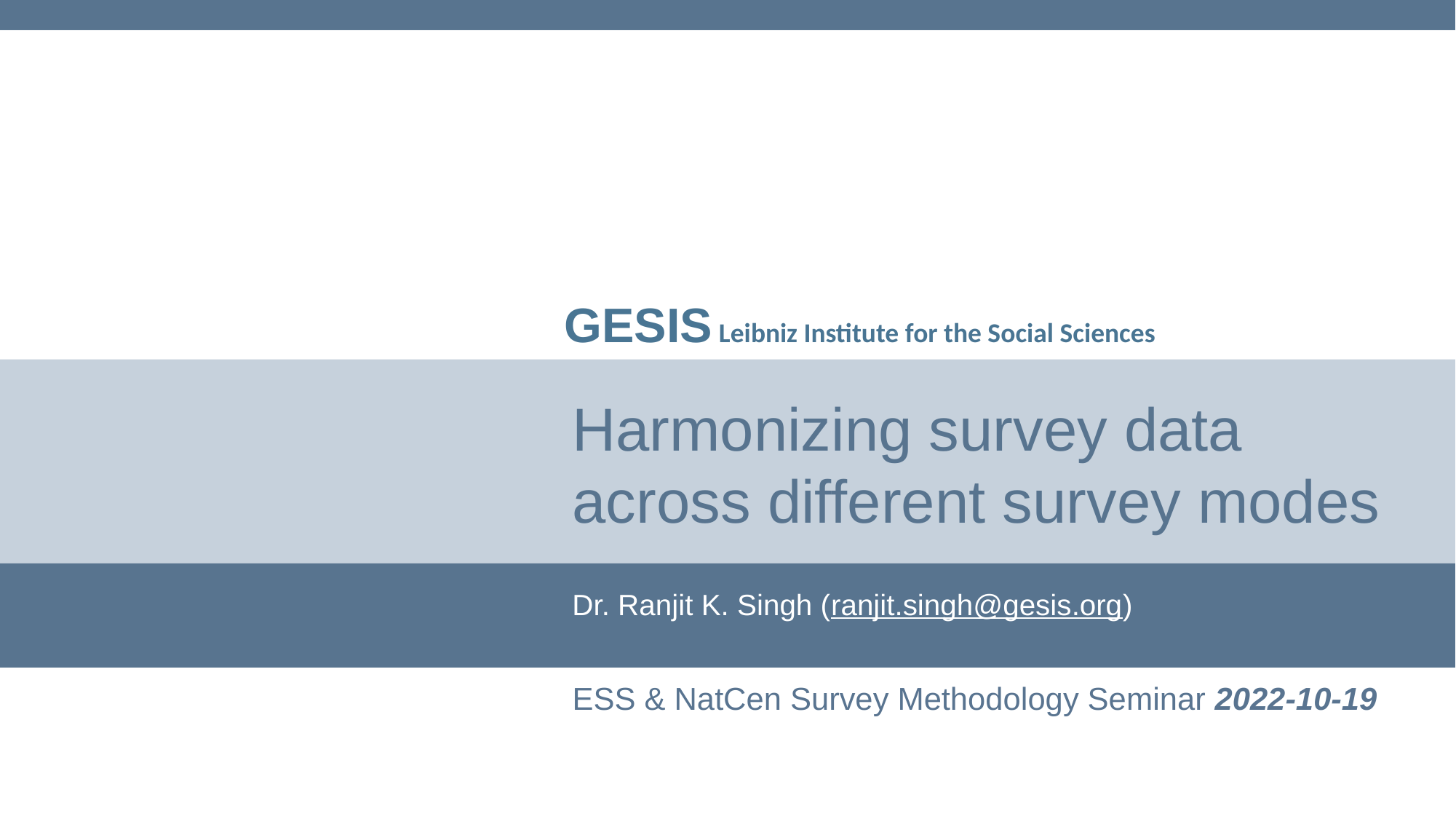

GESIS Leibniz Institute for the Social Sciences

Harmonizing survey data across different survey modes

Dr. Ranjit K. Singh (ranjit.singh@gesis.org)
ESS & NatCen Survey Methodology Seminar 2022-10-19